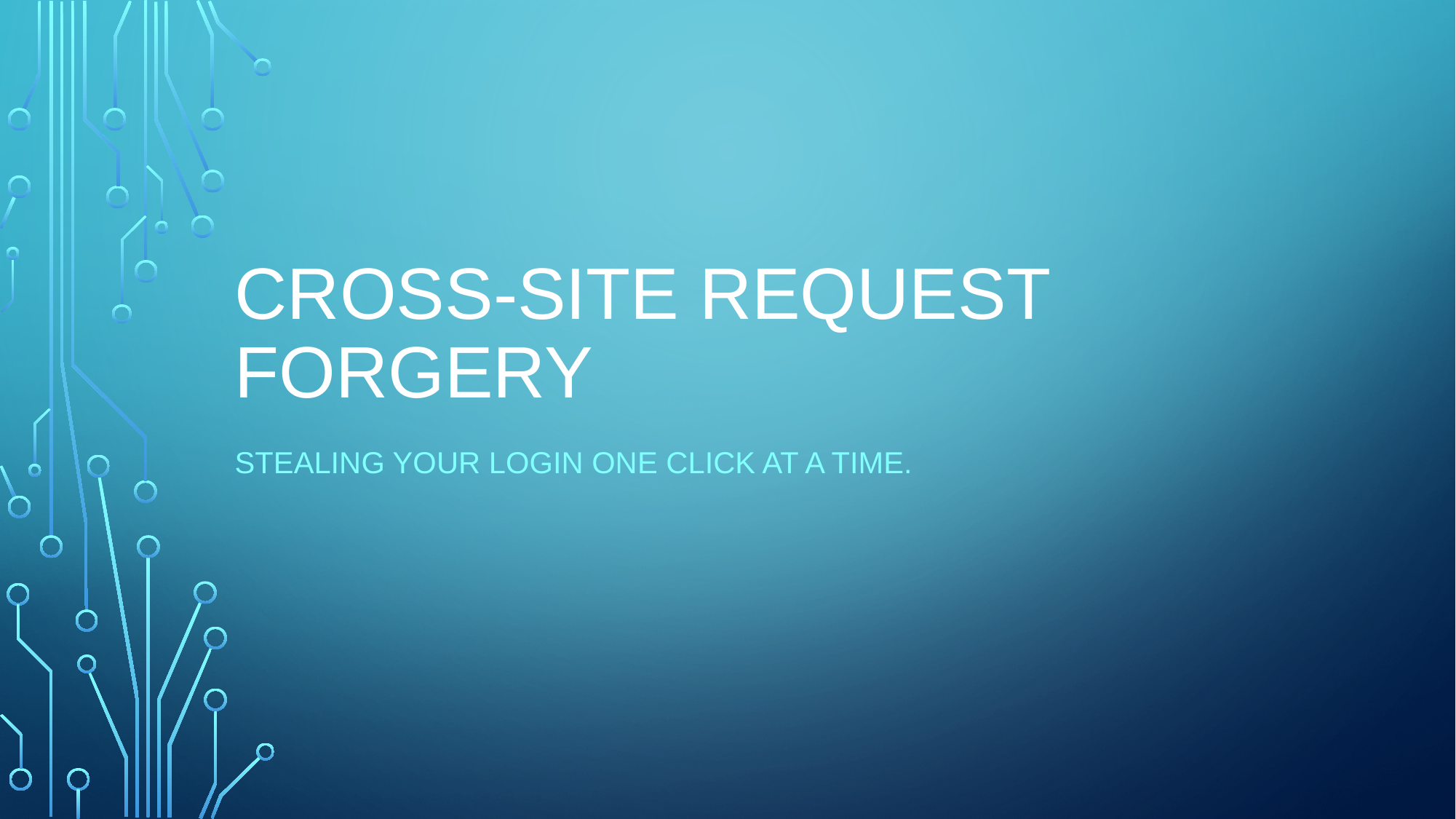

# Cross-Site Request Forgery
Stealing your login one click at a time.